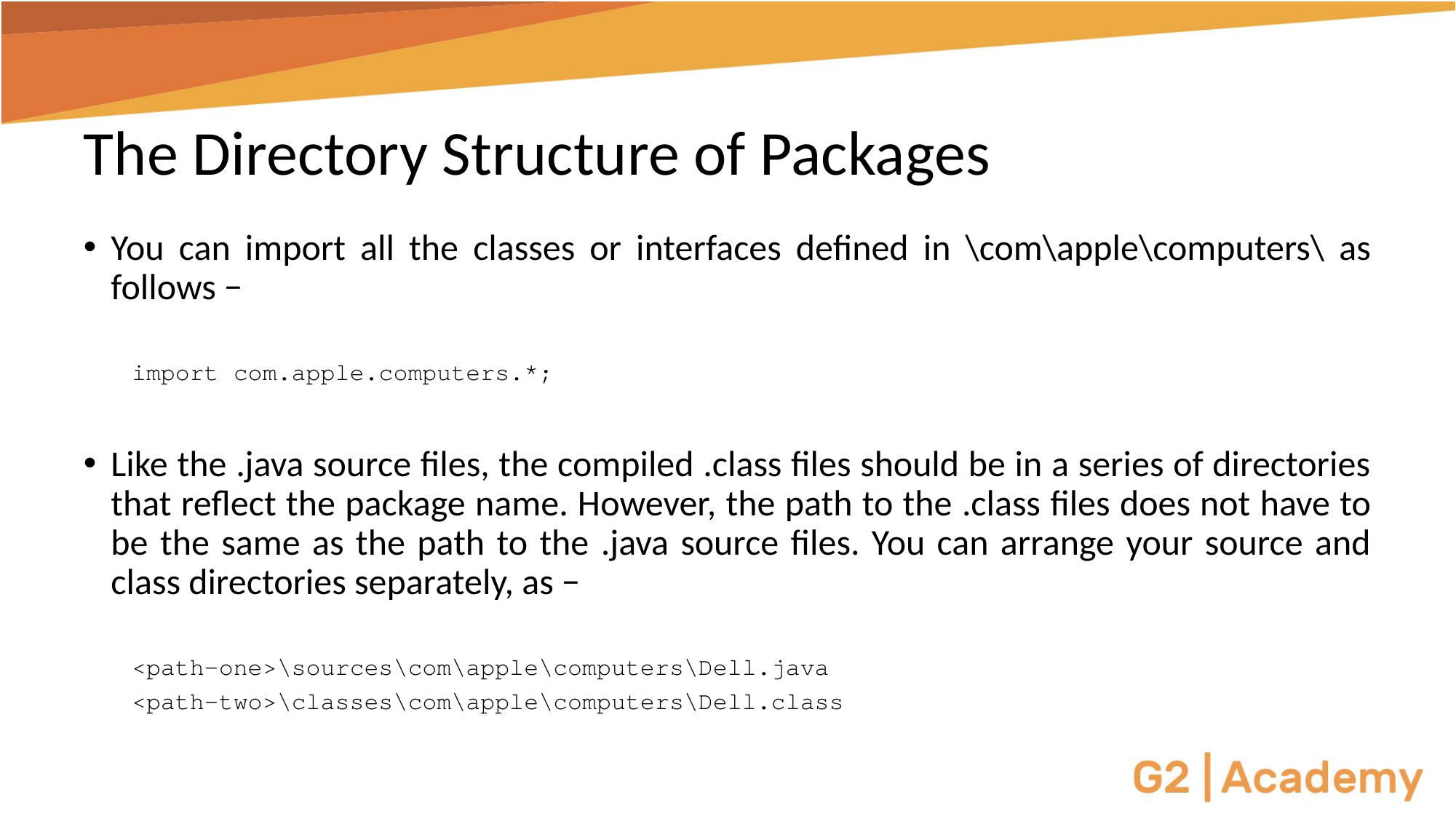

# The Directory Structure of Packages
You can import all the classes or interfaces defined in \com\apple\computers\ as follows −

import com.apple.computers.*;

Like the .java source files, the compiled .class files should be in a series of directories that reflect the package name. However, the path to the .class files does not have to be the same as the path to the .java source files. You can arrange your source and class directories separately, as −

<path-one>\sources\com\apple\computers\Dell.java
<path-two>\classes\com\apple\computers\Dell.class